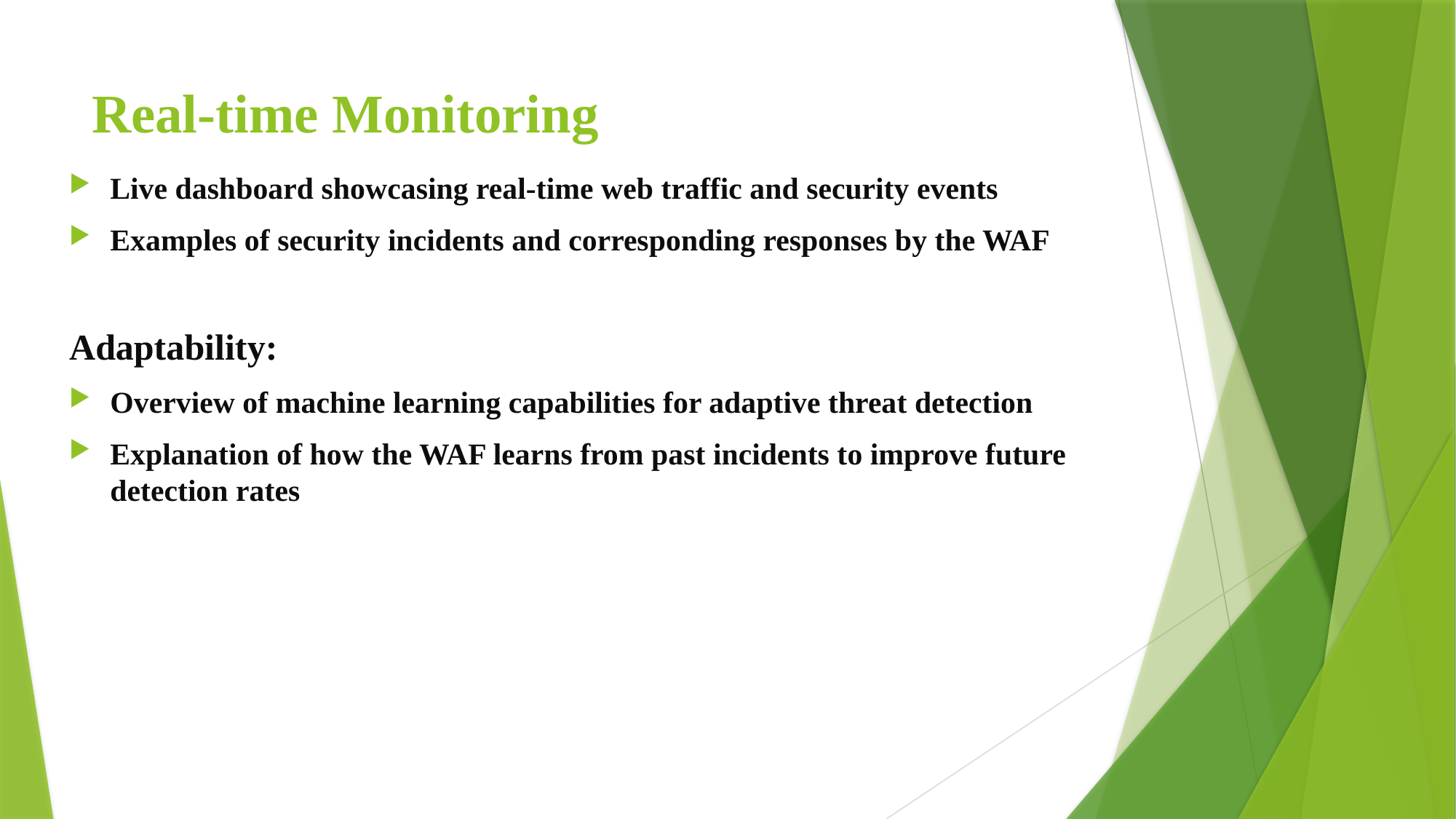

# Real-time Monitoring
Live dashboard showcasing real-time web traffic and security events
Examples of security incidents and corresponding responses by the WAF

Adaptability:
Overview of machine learning capabilities for adaptive threat detection
Explanation of how the WAF learns from past incidents to improve future detection rates